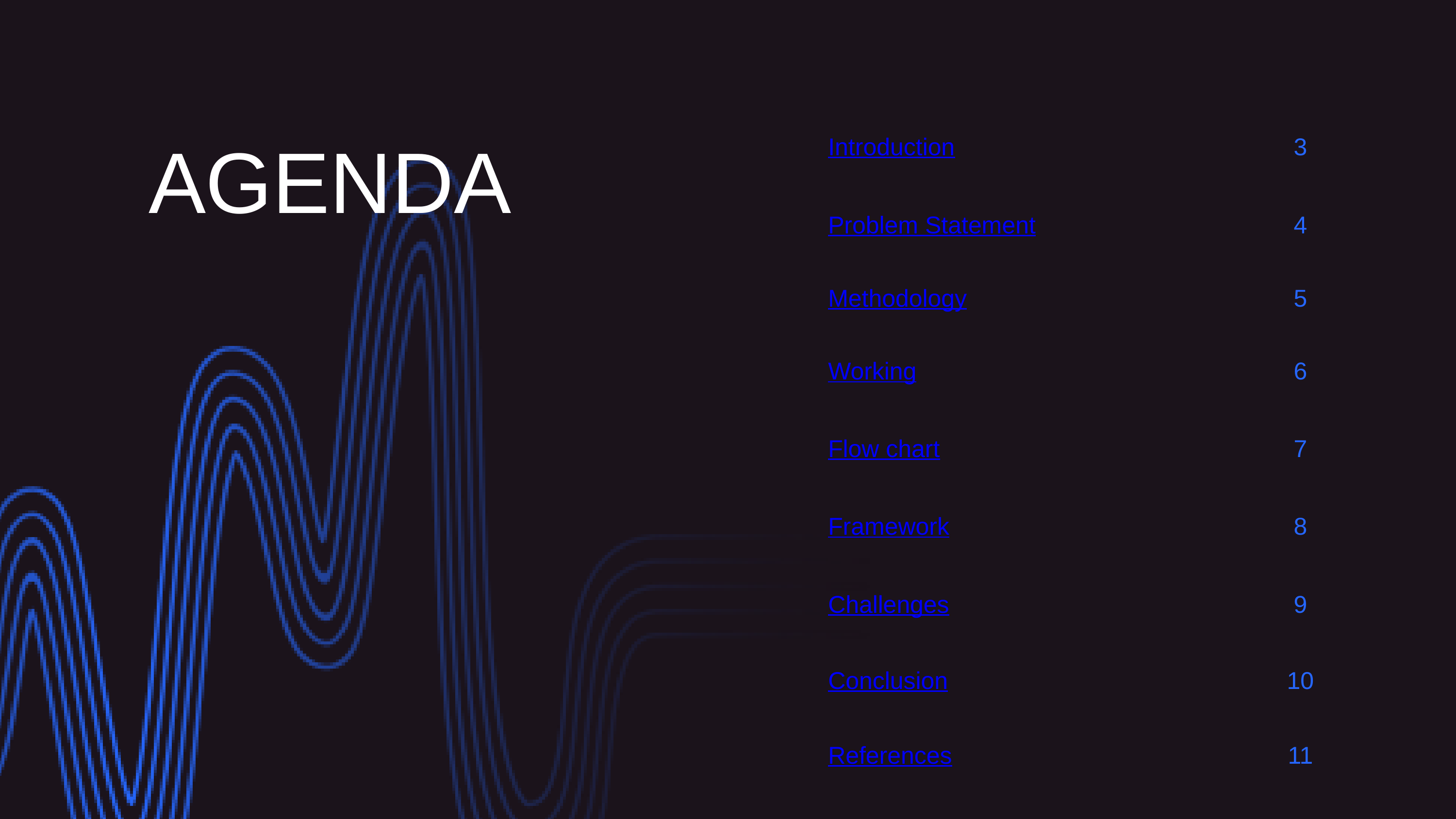

| Introduction | 3 |
| --- | --- |
| Problem Statement | 4 |
| Methodology | 5 |
| Working | 6 |
| Flow chart | 7 |
| Framework | 8 |
| Challenges | 9 |
| Conclusion | 10 |
| References | 11 |
AGENDA